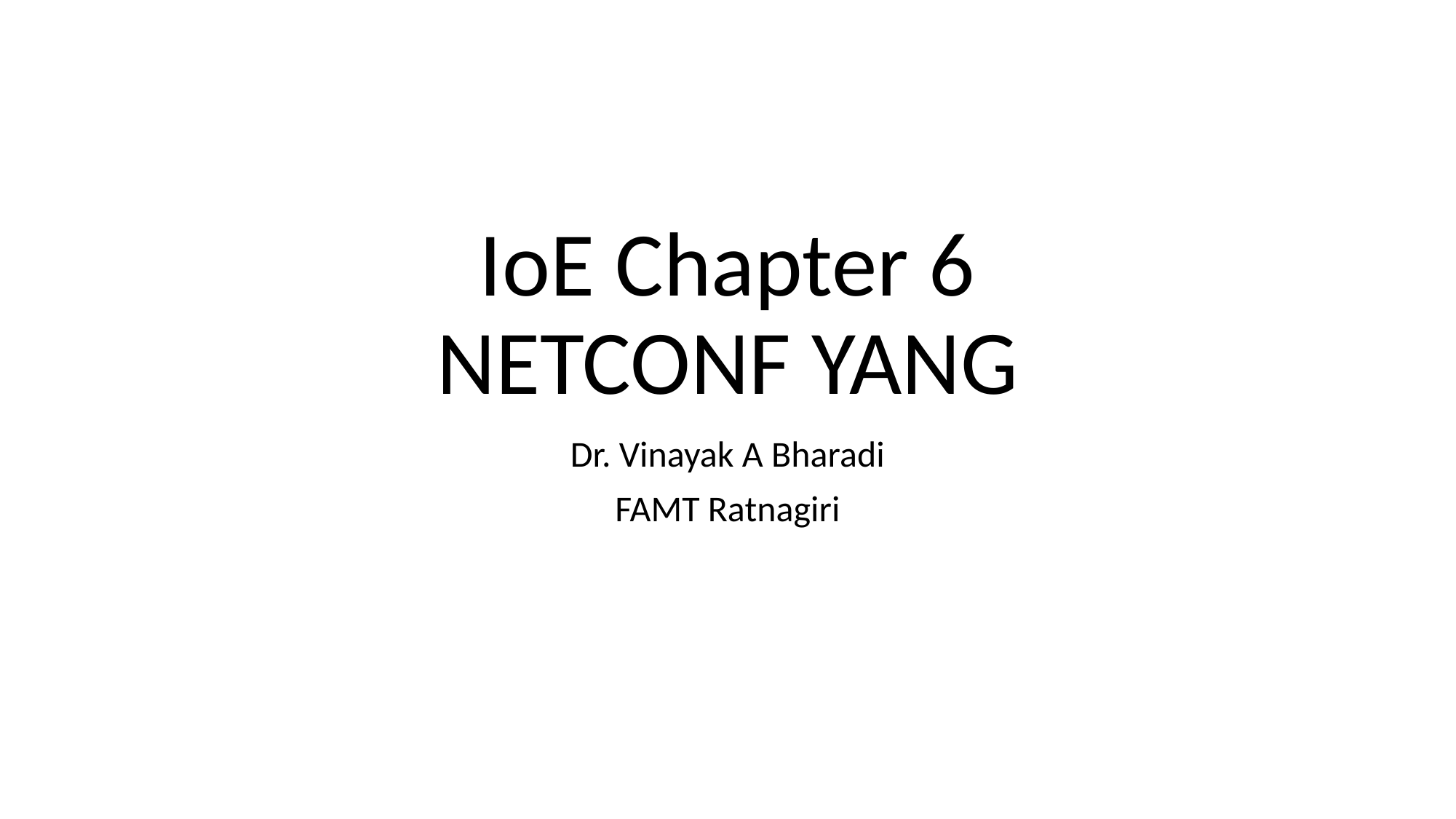

# IoE Chapter 6 NETCONF YANG
Dr. Vinayak A Bharadi
FAMT Ratnagiri